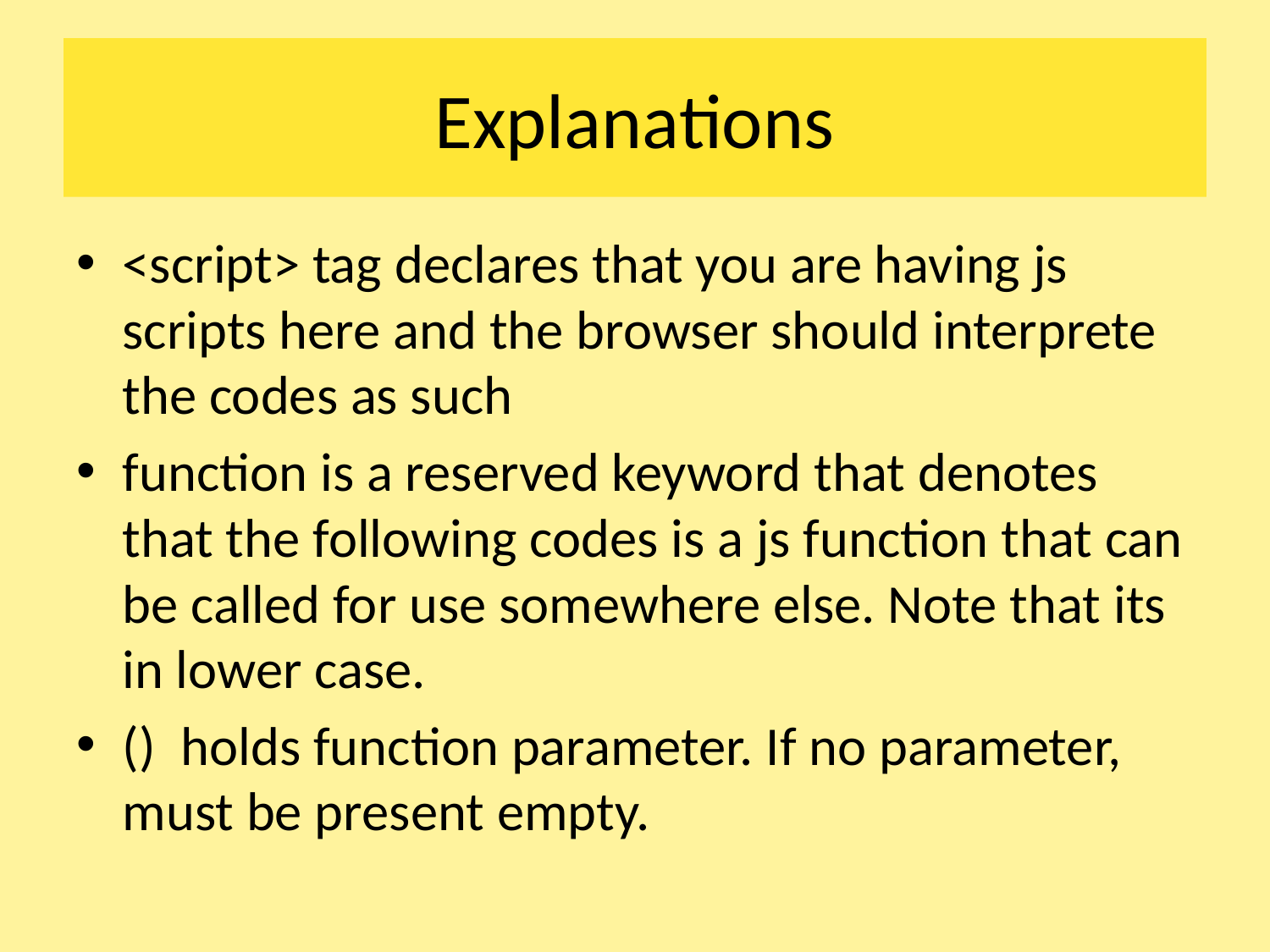

# Explanations
<script> tag declares that you are having js scripts here and the browser should interprete the codes as such
function is a reserved keyword that denotes that the following codes is a js function that can be called for use somewhere else. Note that its in lower case.
()  holds function parameter. If no parameter, must be present empty.